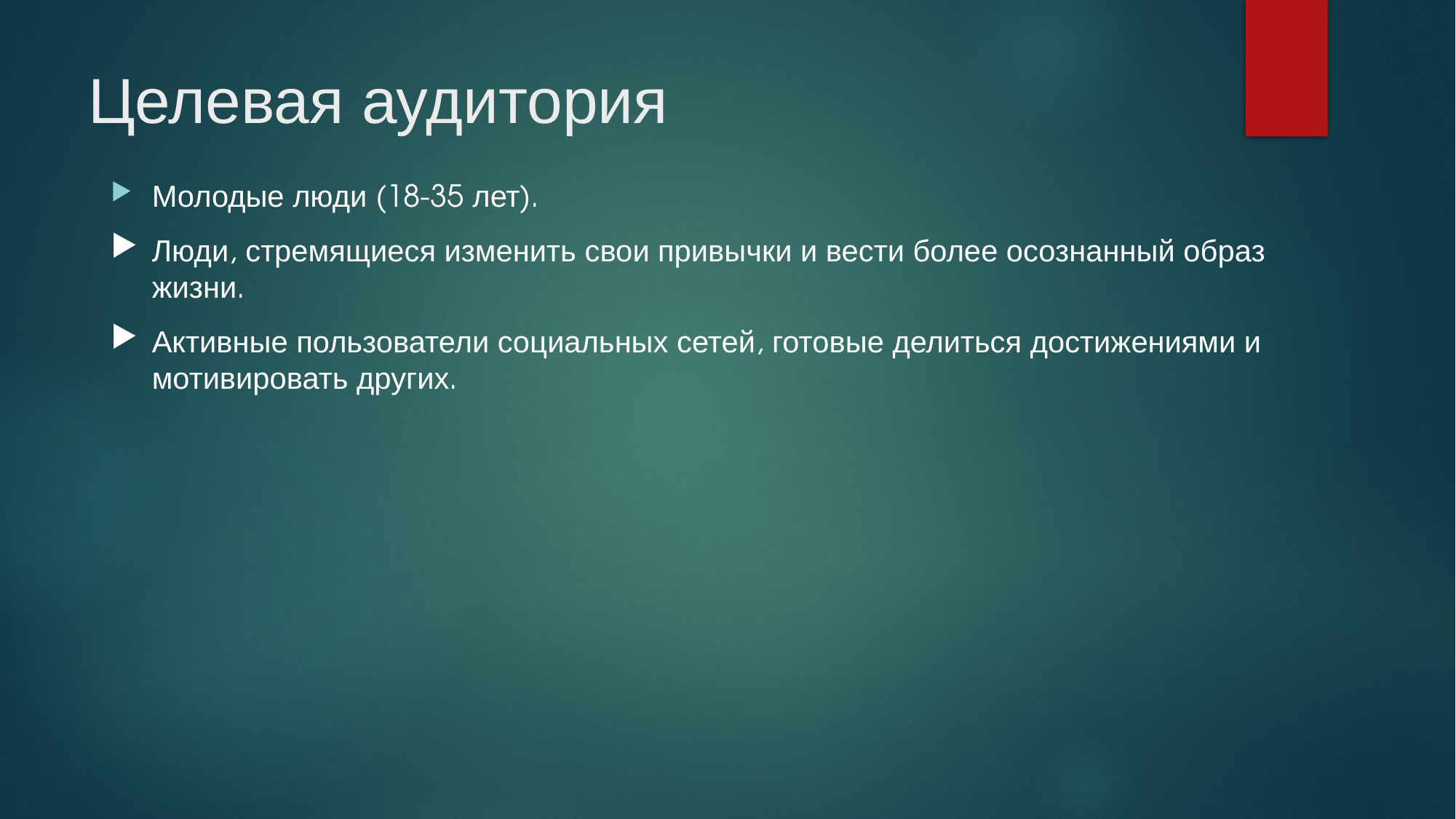

# Целевая аудитория
Молодые люди (18-35 лет).
Люди, стремящиеся изменить свои привычки и вести более осознанный образ жизни.
Активные пользователи социальных сетей, готовые делиться достижениями и мотивировать других.